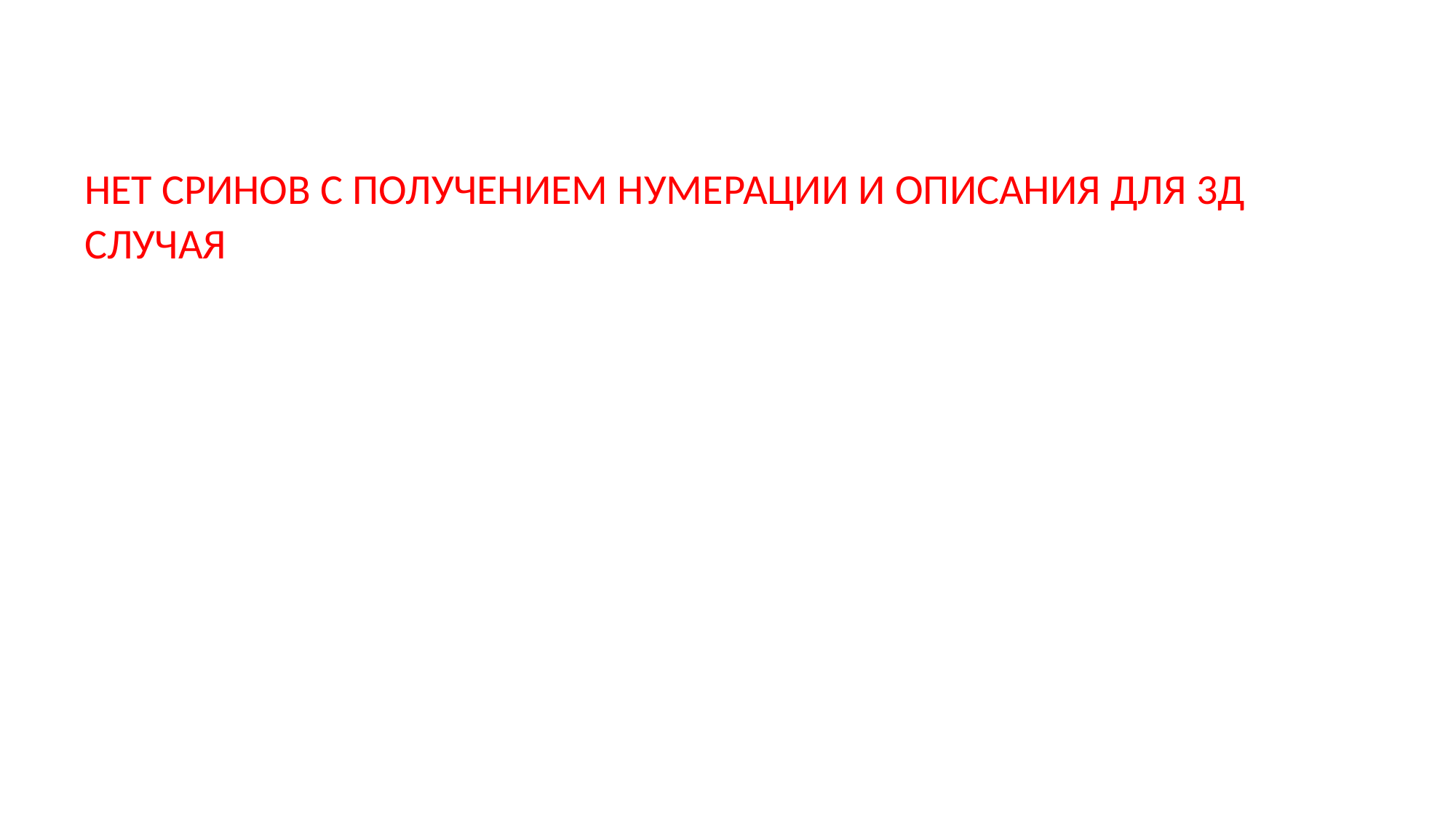

НЕТ СРИНОВ С ПОЛУЧЕНИЕМ НУМЕРАЦИИ И ОПИСАНИЯ ДЛЯ 3Д СЛУЧАЯ